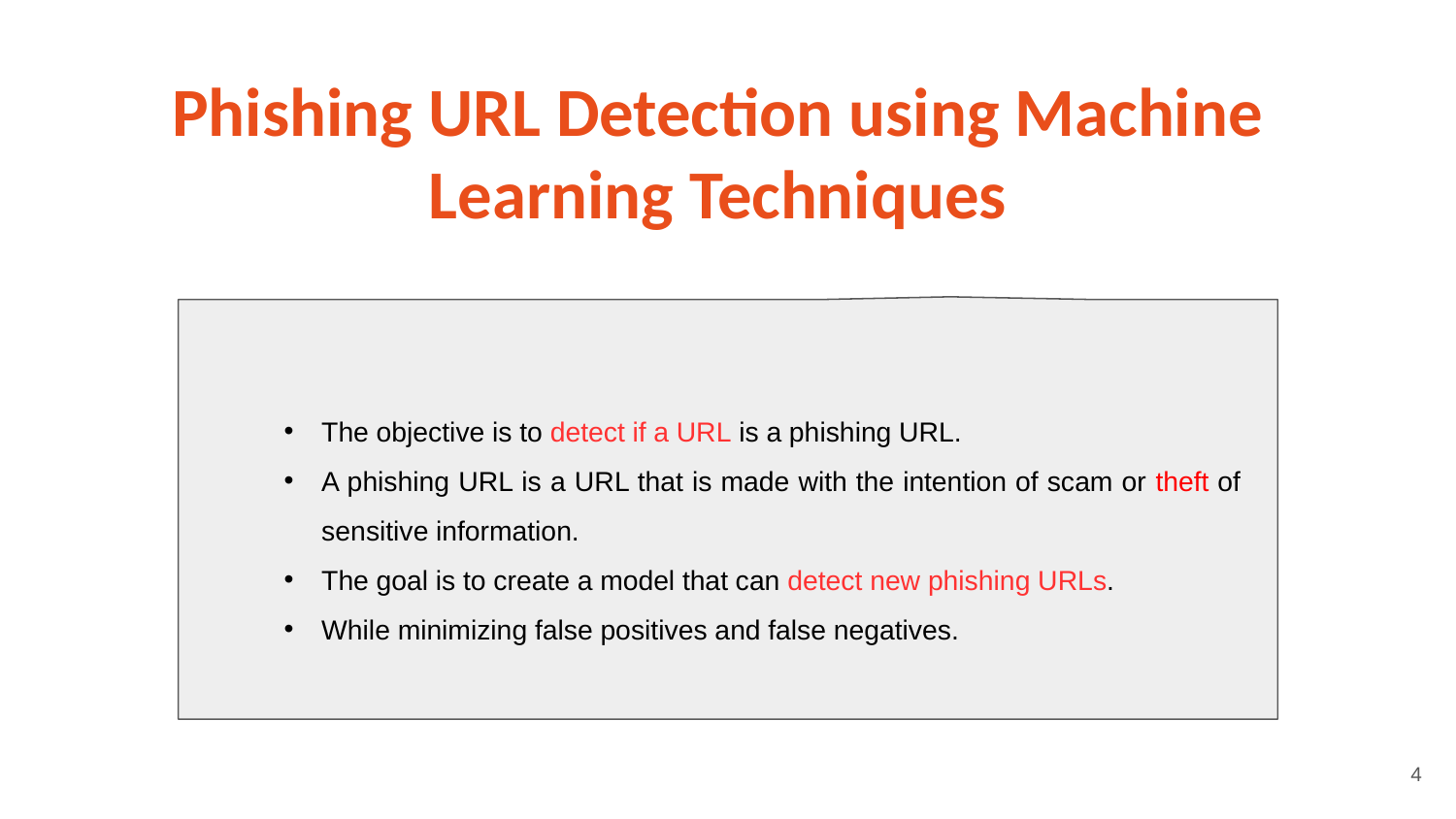

Phishing URL Detection using Machine Learning Techniques

The objective is to detect if a URL is a phishing URL.
A phishing URL is a URL that is made with the intention of scam or theft of sensitive information.
The goal is to create a model that can detect new phishing URLs.
While minimizing false positives and false negatives.
4